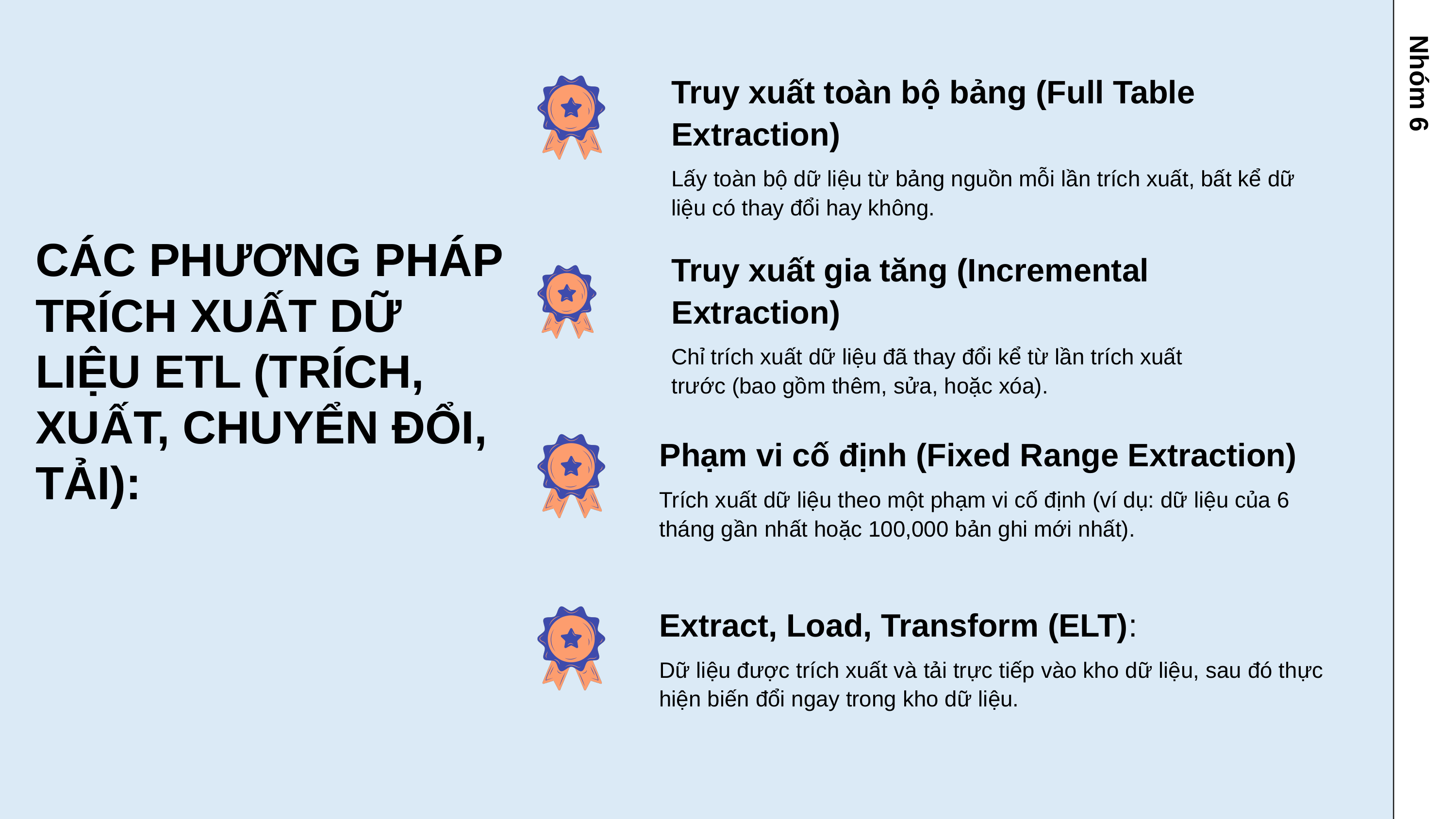

Truy xuất toàn bộ bảng (Full Table Extraction)
Lấy toàn bộ dữ liệu từ bảng nguồn mỗi lần trích xuất, bất kể dữ liệu có thay đổi hay không.

CÁC PHƯƠNG PHÁP TRÍCH XUẤT DỮ LIỆU ETL (TRÍCH, XUẤT, CHUYỂN ĐỔI, TẢI):

Truy xuất gia tăng (Incremental Extraction)
Chỉ trích xuất dữ liệu đã thay đổi kể từ lần trích xuất trước (bao gồm thêm, sửa, hoặc xóa).
Nhóm 6

Phạm vi cố định (Fixed Range Extraction)
Trích xuất dữ liệu theo một phạm vi cố định (ví dụ: dữ liệu của 6 tháng gần nhất hoặc 100,000 bản ghi mới nhất).

Extract, Load, Transform (ELT):
Dữ liệu được trích xuất và tải trực tiếp vào kho dữ liệu, sau đó thực hiện biến đổi ngay trong kho dữ liệu.